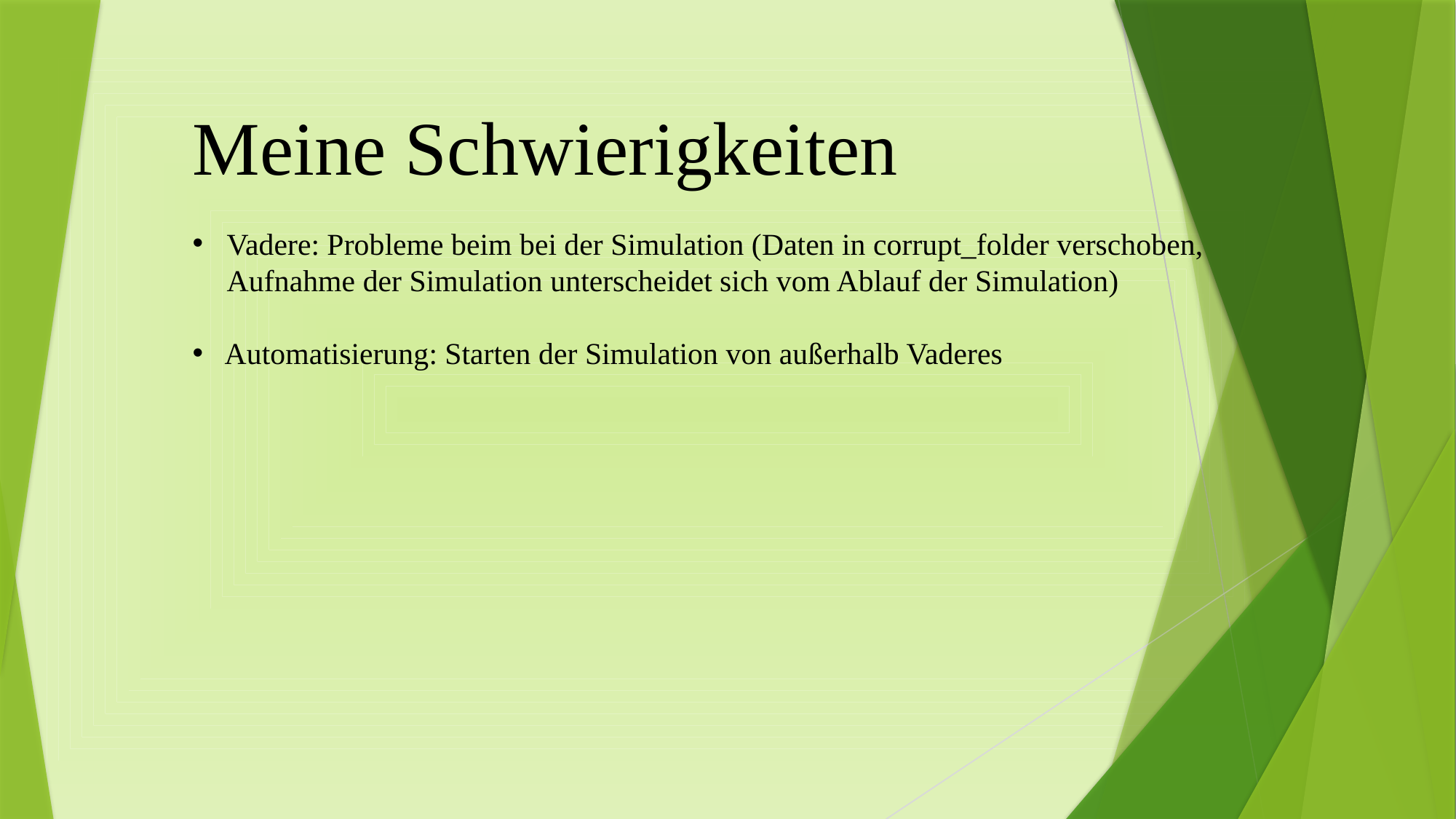

# Meine Schwierigkeiten
Vadere: Probleme beim bei der Simulation (Daten in corrupt_folder verschoben, Aufnahme der Simulation unterscheidet sich vom Ablauf der Simulation)

Automatisierung: Starten der Simulation von außerhalb Vaderes